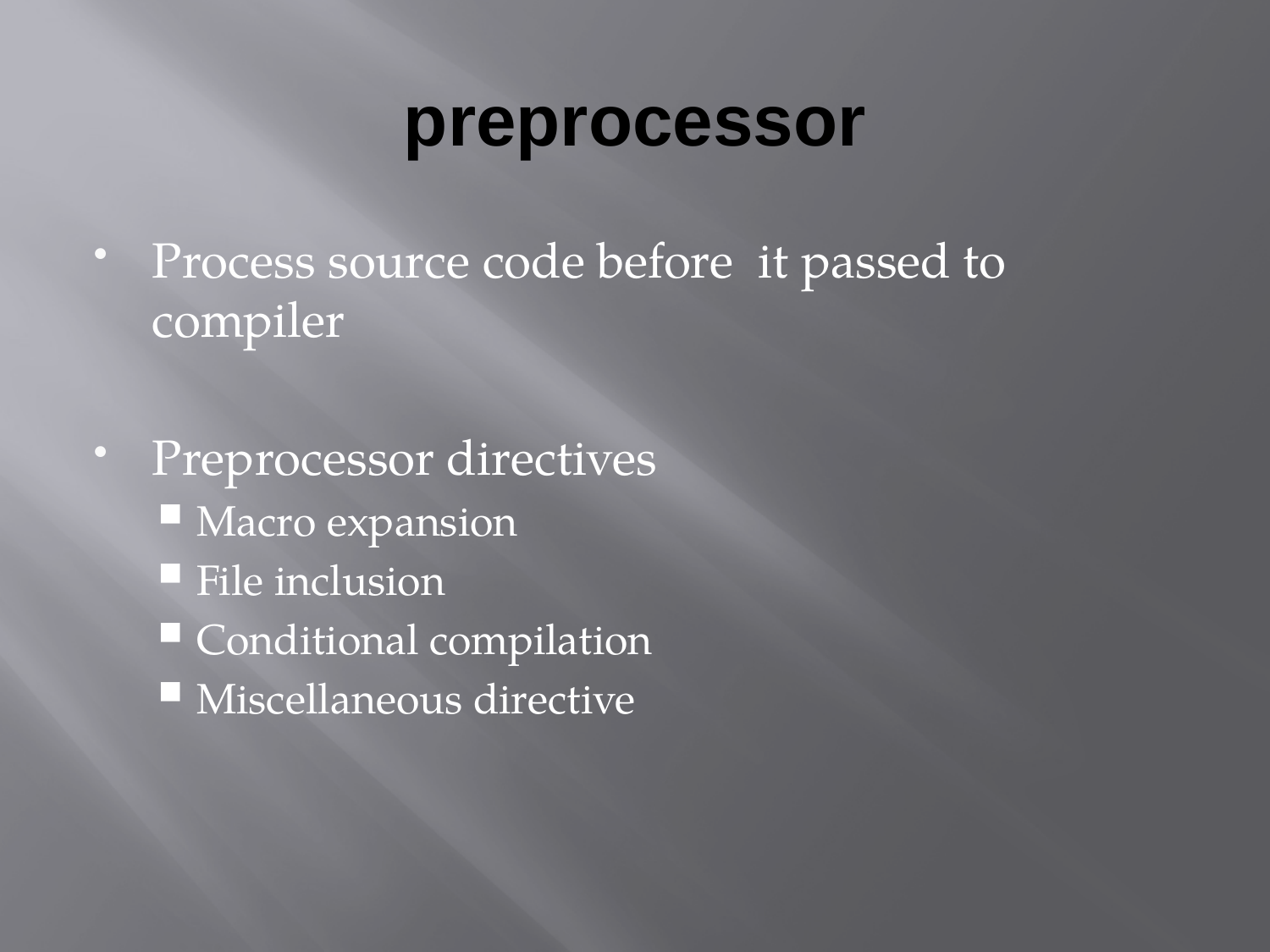

# preprocessor
Process source code before  it passed to compiler

Preprocessor directives
Macro expansion
File inclusion
Conditional compilation
Miscellaneous directive